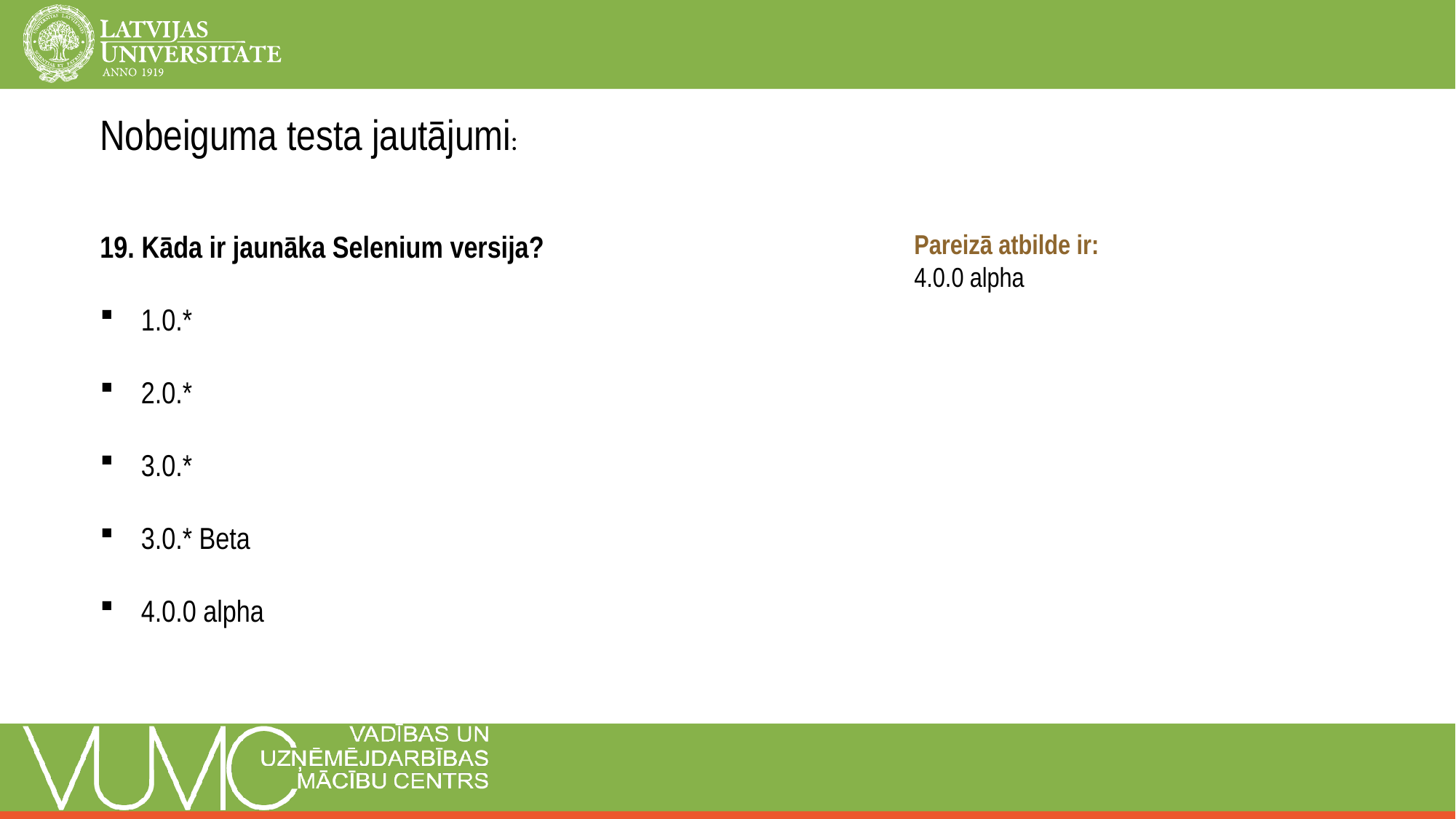

Nobeiguma testa jautājumi:
19. Kāda ir jaunāka Selenium versija?

1.0.*

2.0.*

3.0.*

3.0.* Beta

4.0.0 alpha
Pareizā atbilde ir:
4.0.0 alpha